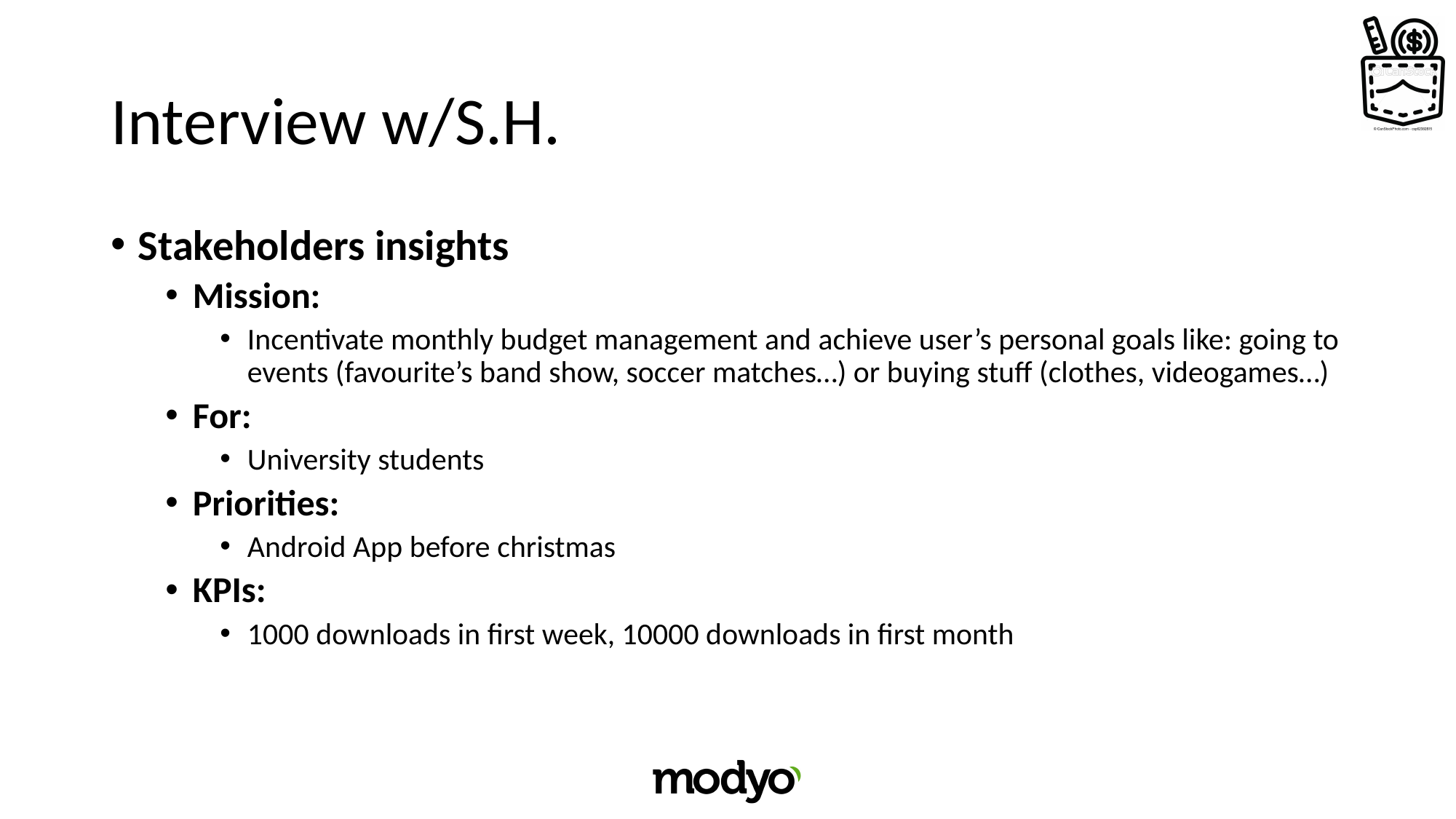

# Interview w/S.H.
Stakeholders insights
Mission:
Incentivate monthly budget management and achieve user’s personal goals like: going to events (favourite’s band show, soccer matches…) or buying stuff (clothes, videogames…)
For:
University students
Priorities:
Android App before christmas
KPIs:
1000 downloads in first week, 10000 downloads in first month